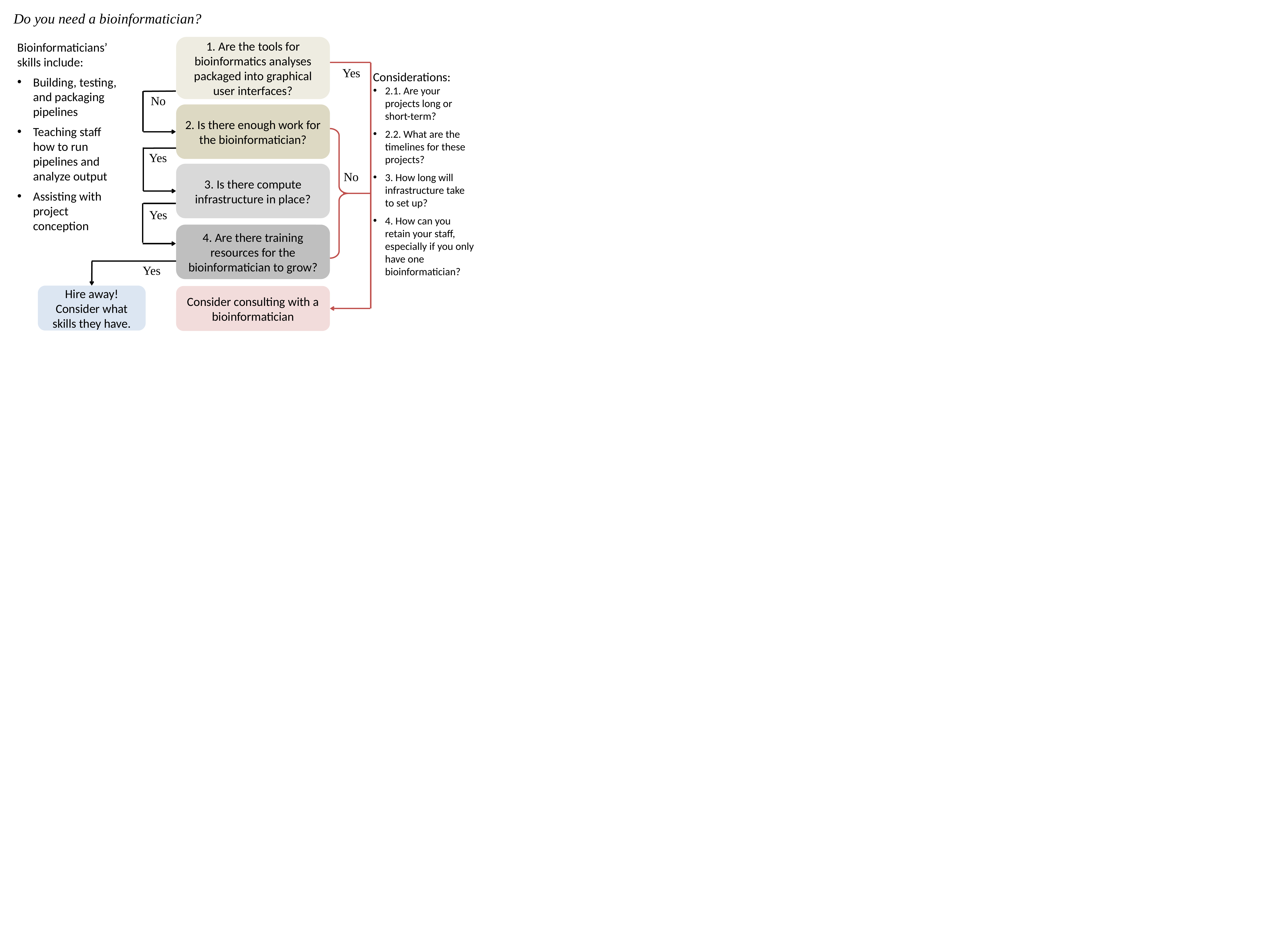

Do you need a bioinformatician?
1. Are the tools for bioinformatics analyses packaged into graphical user interfaces?
Bioinformaticians’ skills include:
Building, testing, and packaging pipelines
Teaching staff how to run pipelines and analyze output
Assisting with project conception
Yes
Considerations:
2.1. Are your projects long or short-term?
2.2. What are the timelines for these projects?
3. How long will infrastructure take to set up?
4. How can you retain your staff, especially if you only have one bioinformatician?
No
2. Is there enough work for the bioinformatician?

Yes
3. Is there compute infrastructure in place?
No
Yes
4. Are there training resources for the bioinformatician to grow?
Yes
Hire away! Consider what skills they have.
Consider consulting with a bioinformatician